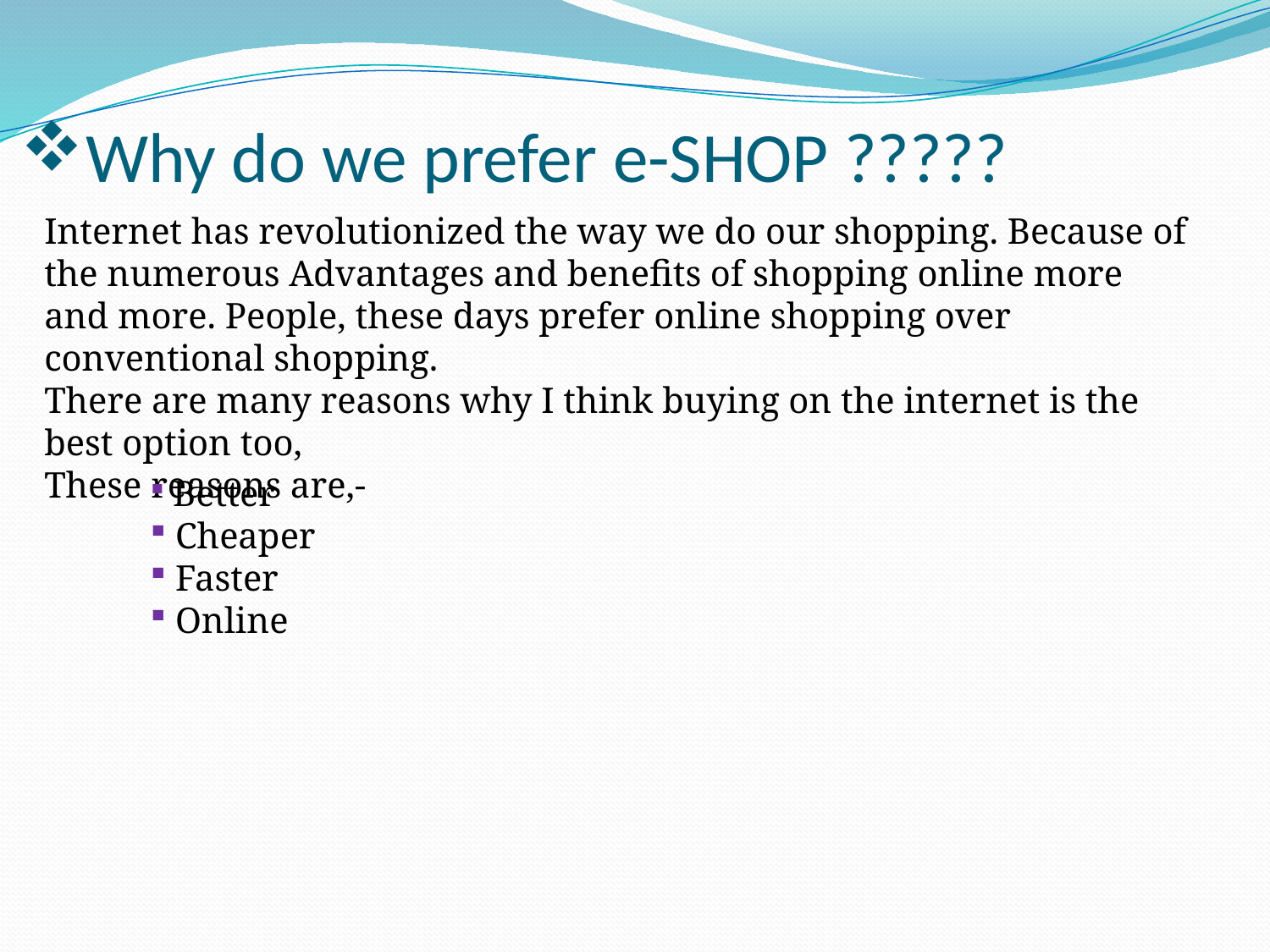

# Why do we prefer e-SHOP ?????
Internet has revolutionized the way we do our shopping. Because of the numerous Advantages and benefits of shopping online more and more. People, these days prefer online shopping over conventional shopping.
There are many reasons why I think buying on the internet is the best option too,
These reasons are,-

 Better
 Cheaper
 Faster
 Online